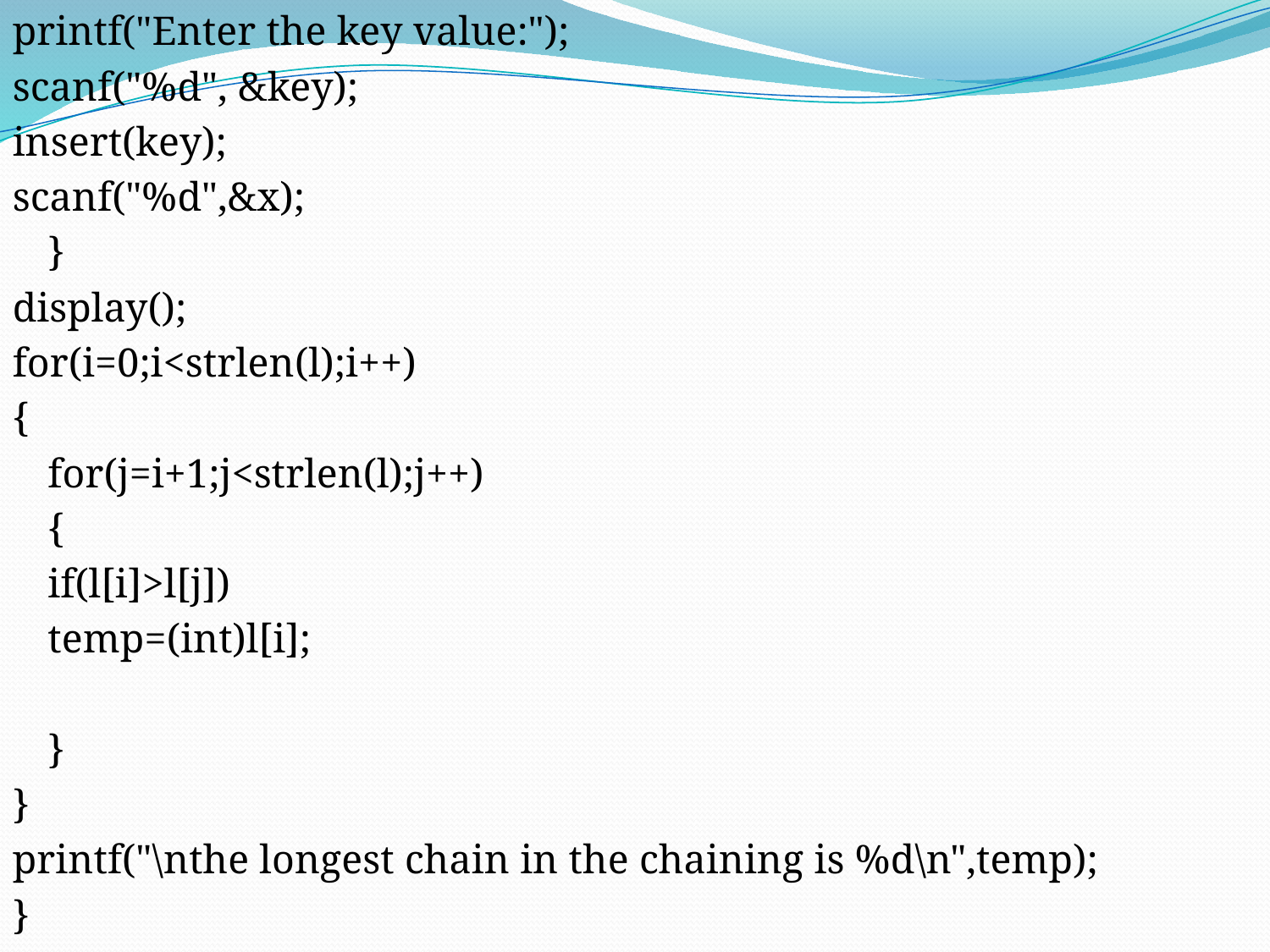

printf("Enter the key value:");
scanf("%d", &key);
insert(key);
scanf("%d",&x);
	}
display();
for(i=0;i<strlen(l);i++)
{
	for(j=i+1;j<strlen(l);j++)
	{
		if(l[i]>l[j])
		temp=(int)l[i];

	}
}
printf("\nthe longest chain in the chaining is %d\n",temp);
}

#